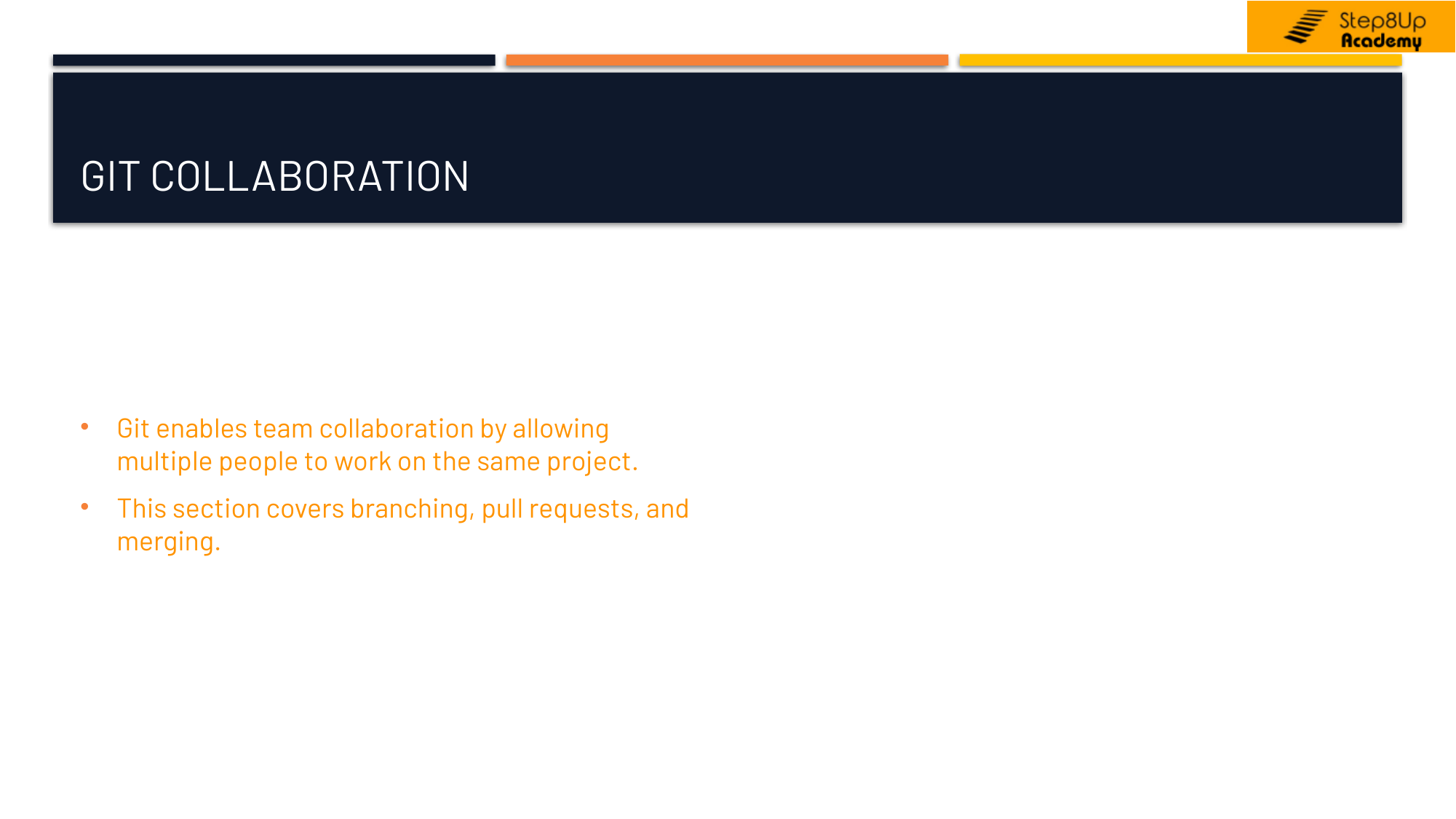

# Git Collaboration
Git enables team collaboration by allowing multiple people to work on the same project.
This section covers branching, pull requests, and merging.